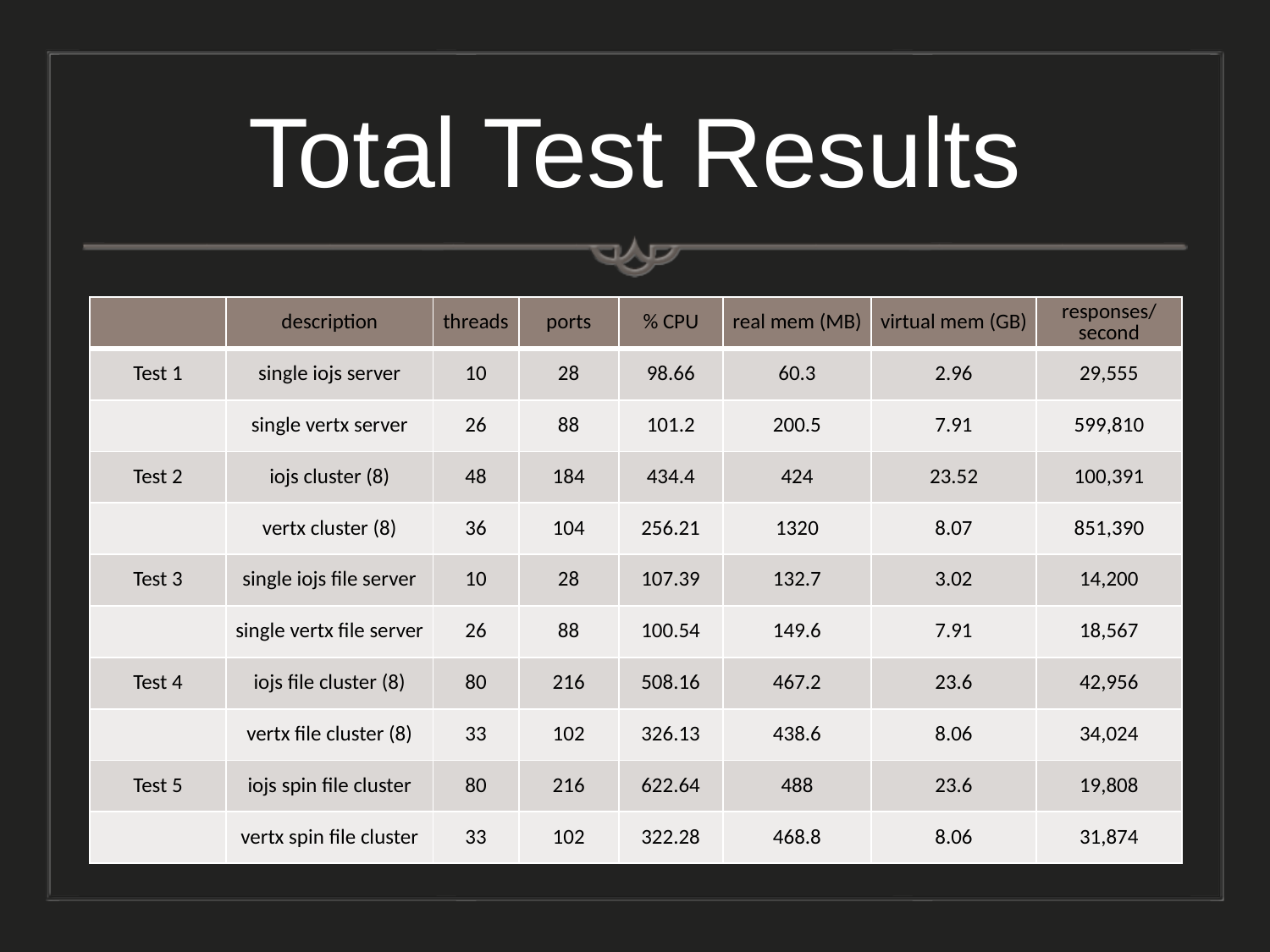

# Total Test Results
|  | description | threads | ports | % CPU | real mem (MB) | virtual mem (GB) | responses/second |
| --- | --- | --- | --- | --- | --- | --- | --- |
| Test 1 | single iojs server | 10 | 28 | 98.66 | 60.3 | 2.96 | 29,555 |
|  | single vertx server | 26 | 88 | 101.2 | 200.5 | 7.91 | 599,810 |
| Test 2 | iojs cluster (8) | 48 | 184 | 434.4 | 424 | 23.52 | 100,391 |
|  | vertx cluster (8) | 36 | 104 | 256.21 | 1320 | 8.07 | 851,390 |
| Test 3 | single iojs file server | 10 | 28 | 107.39 | 132.7 | 3.02 | 14,200 |
|  | single vertx file server | 26 | 88 | 100.54 | 149.6 | 7.91 | 18,567 |
| Test 4 | iojs file cluster (8) | 80 | 216 | 508.16 | 467.2 | 23.6 | 42,956 |
|  | vertx file cluster (8) | 33 | 102 | 326.13 | 438.6 | 8.06 | 34,024 |
| Test 5 | iojs spin file cluster | 80 | 216 | 622.64 | 488 | 23.6 | 19,808 |
|  | vertx spin file cluster | 33 | 102 | 322.28 | 468.8 | 8.06 | 31,874 |